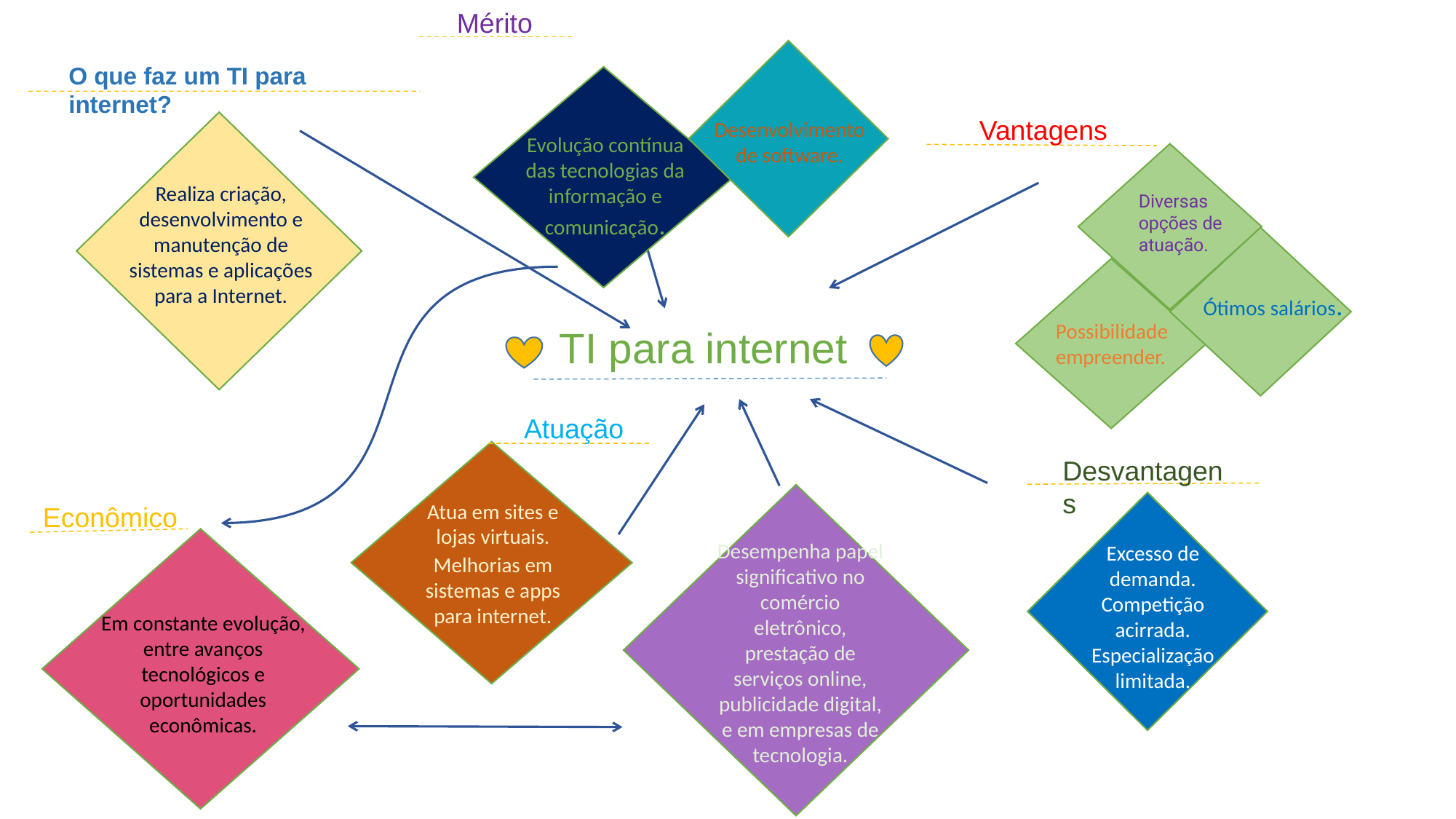

Mérito

O que faz um TI para internet?

Vantagens
Desenvolvimento de software.

Evolução contínua das tecnologias da informação e comunicação.

Realiza criação, desenvolvimento e manutenção de sistemas e aplicações para a Internet.
Diversas opções de atuação.

Ótimos salários.
Possibilidade empreender.
TI para internet

Atuação

Desvantagens

Atua em sites e lojas virtuais.

Econômico

Desempenha papel significativo no comércio eletrônico, prestação de serviços online, publicidade digital, e em empresas de tecnologia.
Excesso de demanda.
Competição acirrada.
Especialização limitada.
Melhorias em sistemas e apps para internet.
Em constante evolução, entre avanços tecnológicos e oportunidades econômicas.